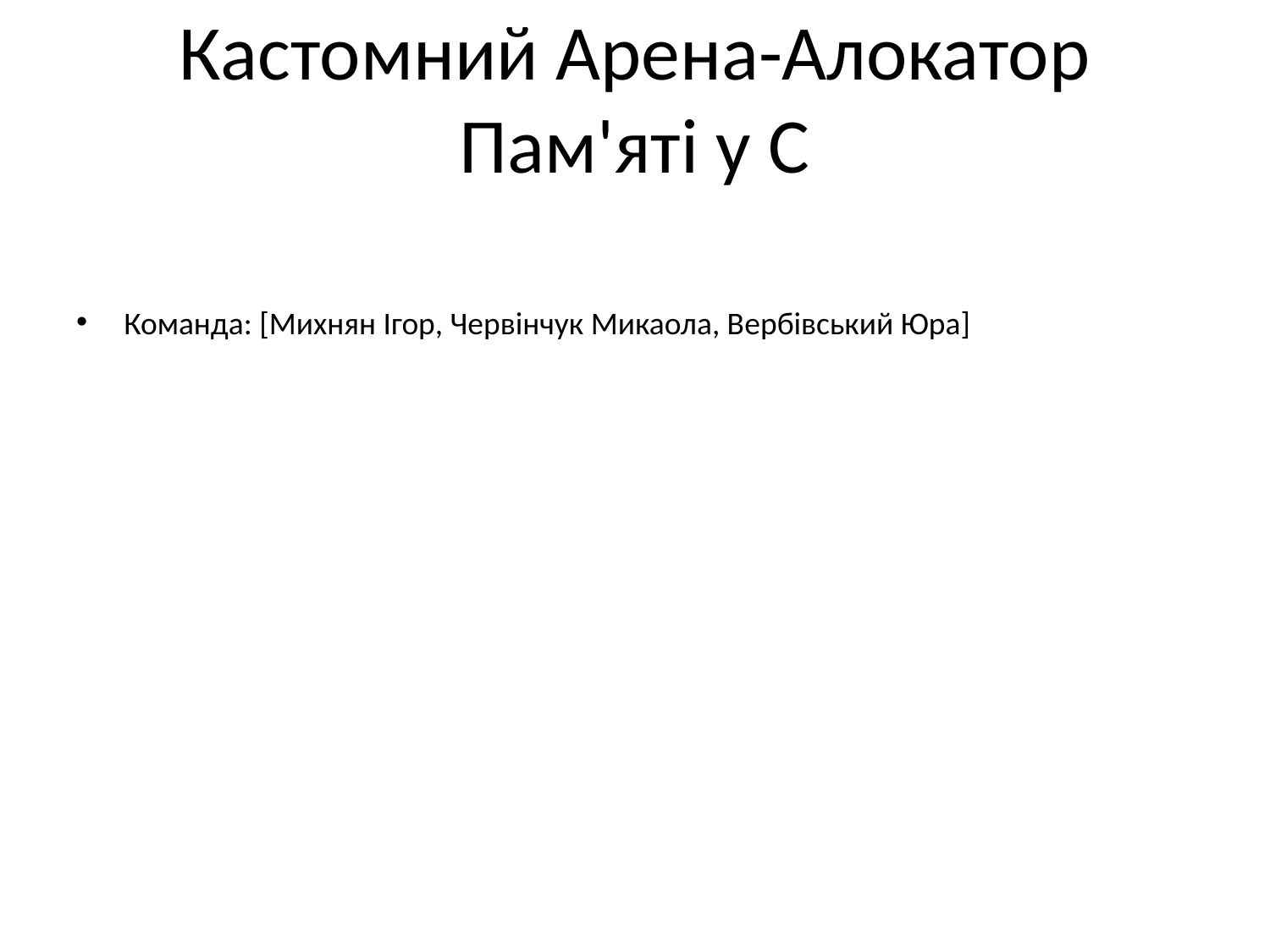

# Кастомний Арена-Алокатор Пам'яті у C

Команда: [Михнян Ігор, Червінчук Микаола, Вербівський Юра]